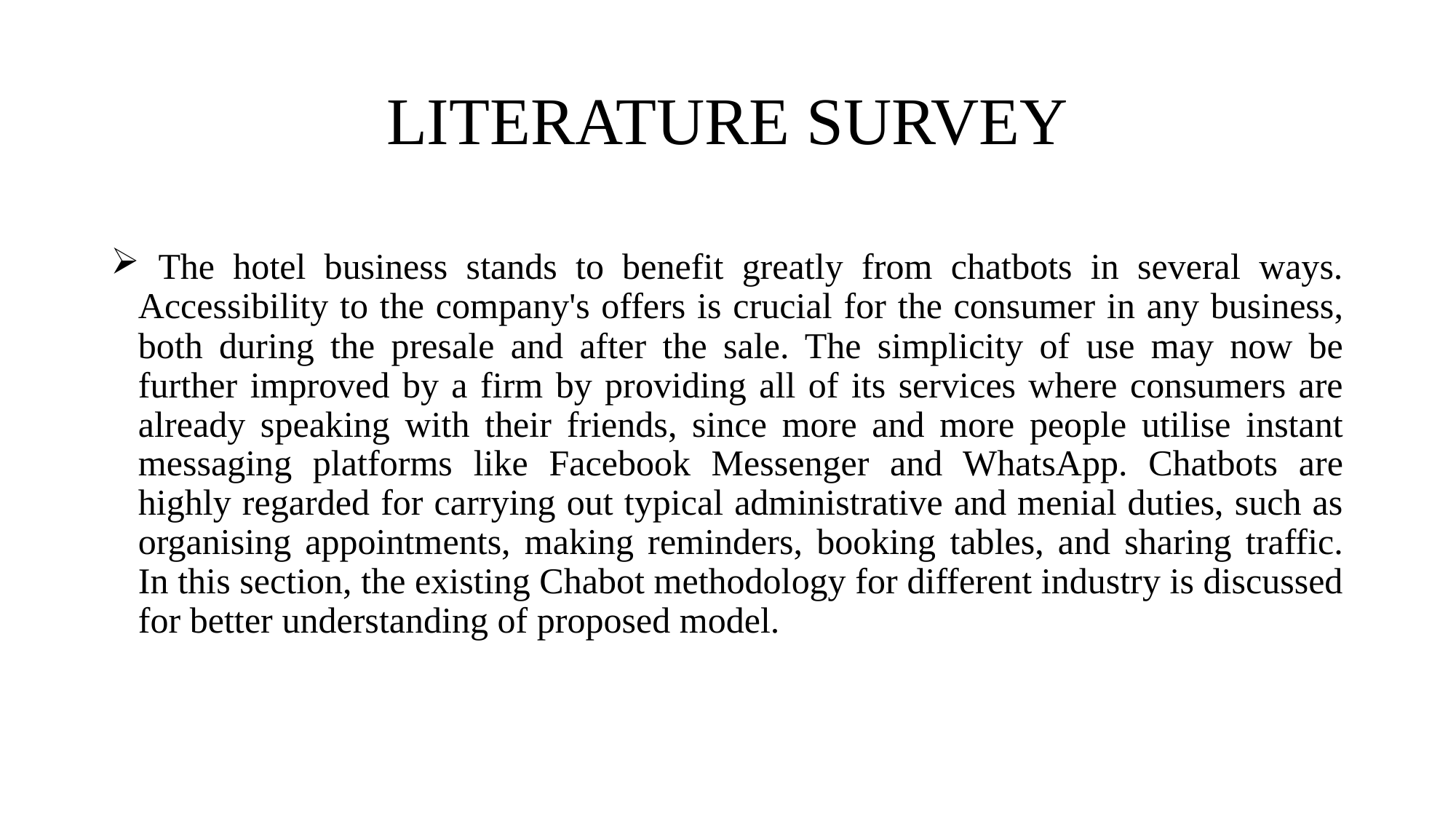

# LITERATURE SURVEY
 The hotel business stands to benefit greatly from chatbots in several ways. Accessibility to the company's offers is crucial for the consumer in any business, both during the presale and after the sale. The simplicity of use may now be further improved by a firm by providing all of its services where consumers are already speaking with their friends, since more and more people utilise instant messaging platforms like Facebook Messenger and WhatsApp. Chatbots are highly regarded for carrying out typical administrative and menial duties, such as organising appointments, making reminders, booking tables, and sharing traffic. In this section, the existing Chabot methodology for different industry is discussed for better understanding of proposed model.